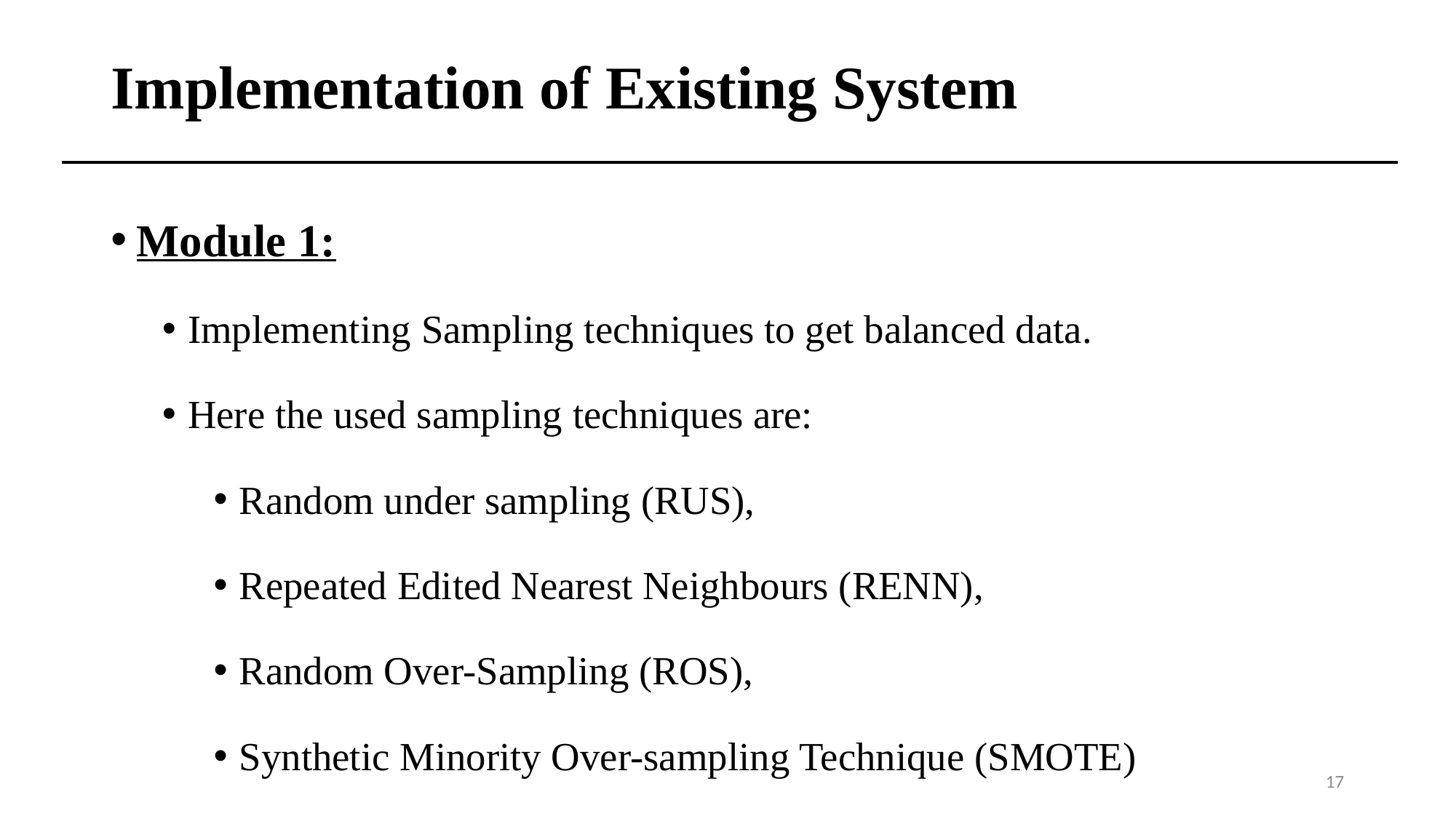

# Implementation of Existing System
Module 1:

Implementing Sampling techniques to get balanced data.

Here the used sampling techniques are:

Random under sampling (RUS),

Repeated Edited Nearest Neighbours (RENN),

Random Over-Sampling (ROS),

Synthetic Minority Over-sampling Technique (SMOTE)
17